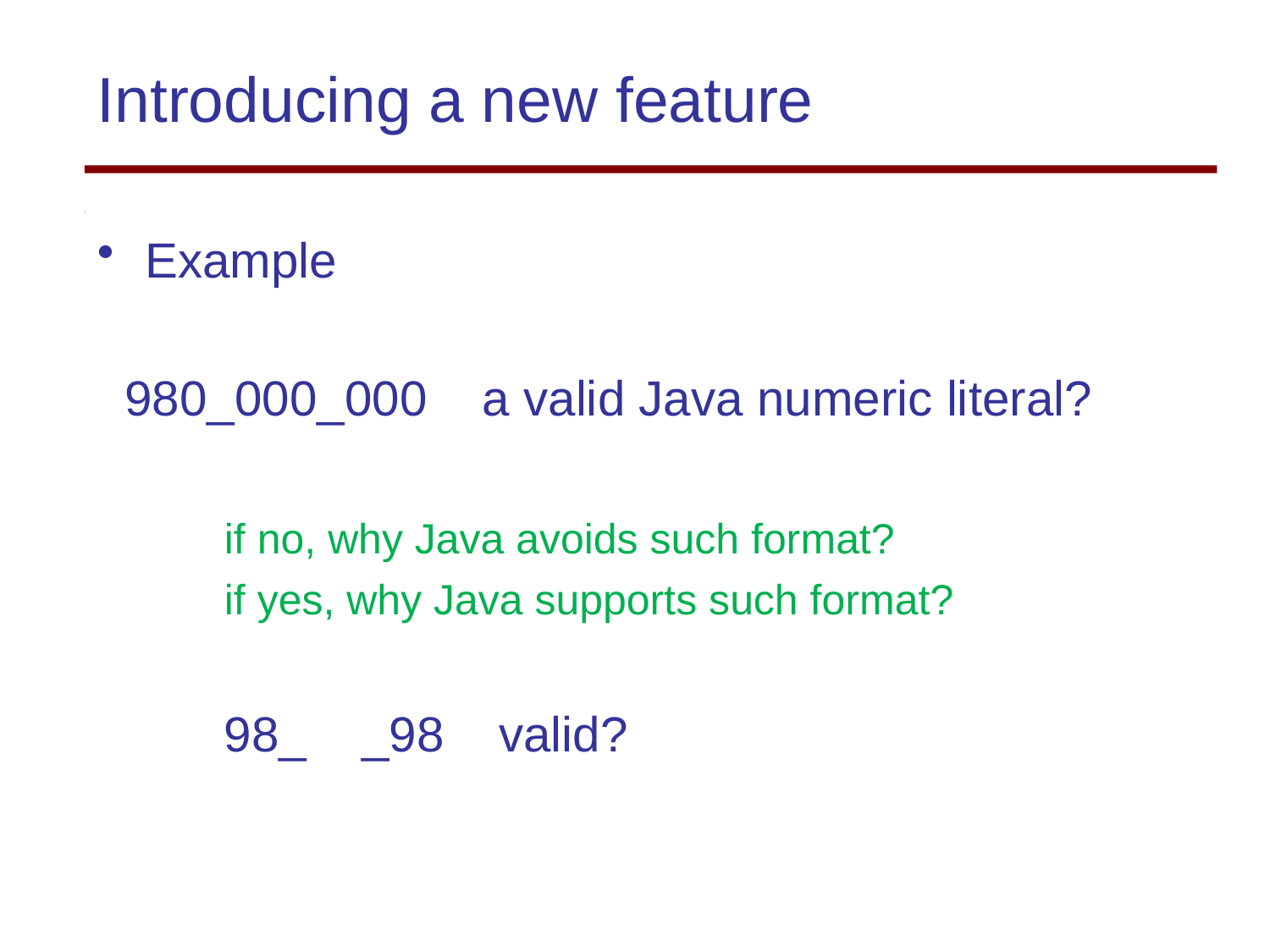

# Introducing a new feature
Example

  980_000_000    a valid Java numeric literal?

	if no, why Java avoids such format?
	if yes, why Java supports such format?

	98_    _98    valid?